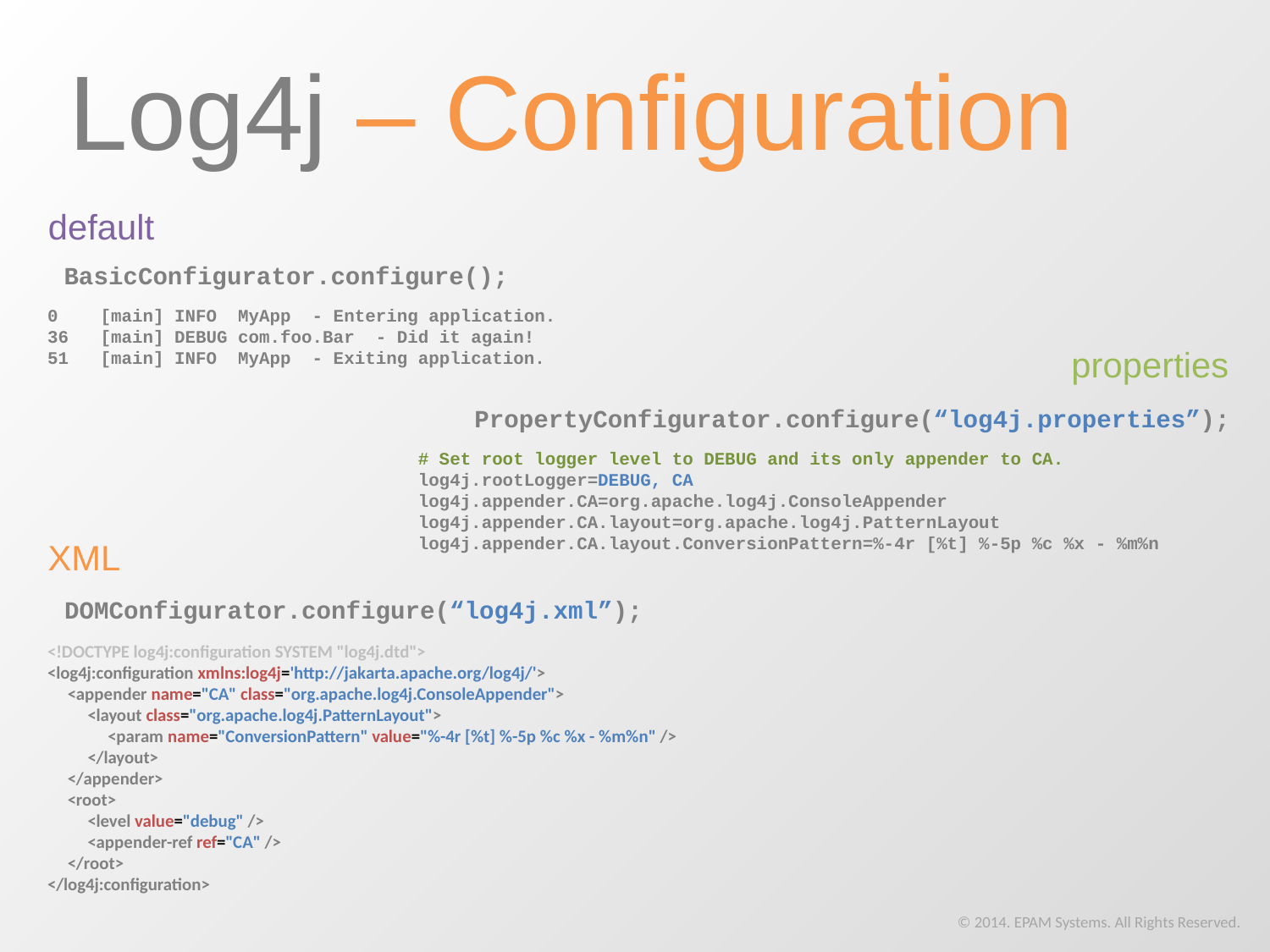

Log4j – Configuration
default
 BasicConfigurator.configure();
0    [main] INFO  MyApp  - Entering application.
36   [main] DEBUG com.foo.Bar  - Did it again!
51   [main] INFO  MyApp  - Exiting application.
properties
 PropertyConfigurator.configure(“log4j.properties”);
# Set root logger level to DEBUG and its only appender to CA.
log4j.rootLogger=DEBUG, CA
log4j.appender.CA=org.apache.log4j.ConsoleAppender
log4j.appender.CA.layout=org.apache.log4j.PatternLayout
log4j.appender.CA.layout.ConversionPattern=%-4r [%t] %-5p %c %x - %m%n
XML
 DOMConfigurator.configure(“log4j.xml”);
<!DOCTYPE log4j:configuration SYSTEM "log4j.dtd">
<log4j:configuration xmlns:log4j='http://jakarta.apache.org/log4j/'>
     <appender name="CA" class="org.apache.log4j.ConsoleAppender">
          <layout class="org.apache.log4j.PatternLayout">
               <param name="ConversionPattern" value="%-4r [%t] %-5p %c %x - %m%n" />
          </layout>
     </appender>
     <root>
          <level value="debug" />
          <appender-ref ref="CA" />
     </root>
</log4j:configuration>
© 2014. EPAM Systems. All Rights Reserved.